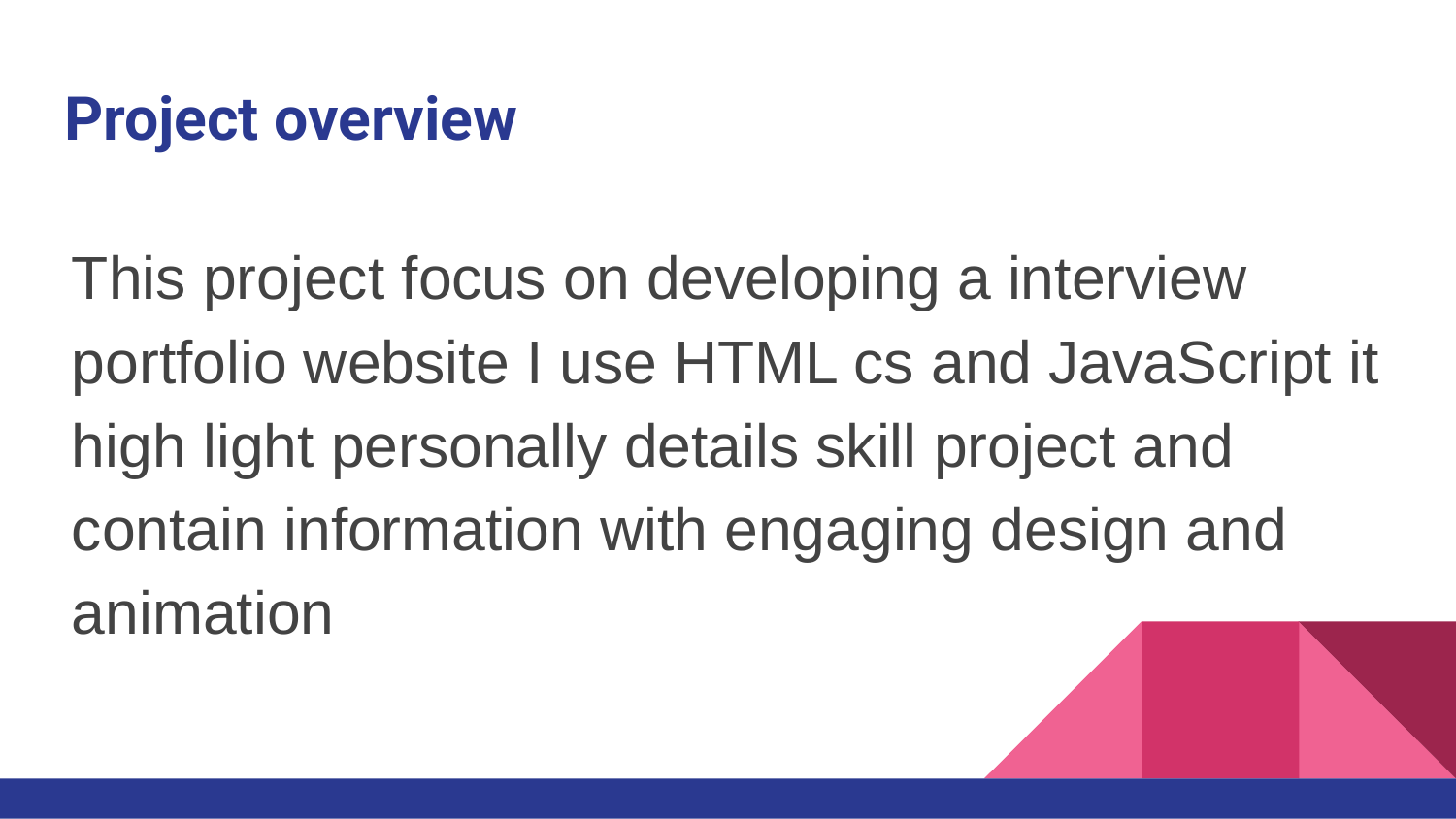

# Project overview
This project focus on developing a interview portfolio website I use HTML cs and JavaScript it high light personally details skill project and contain information with engaging design and animation